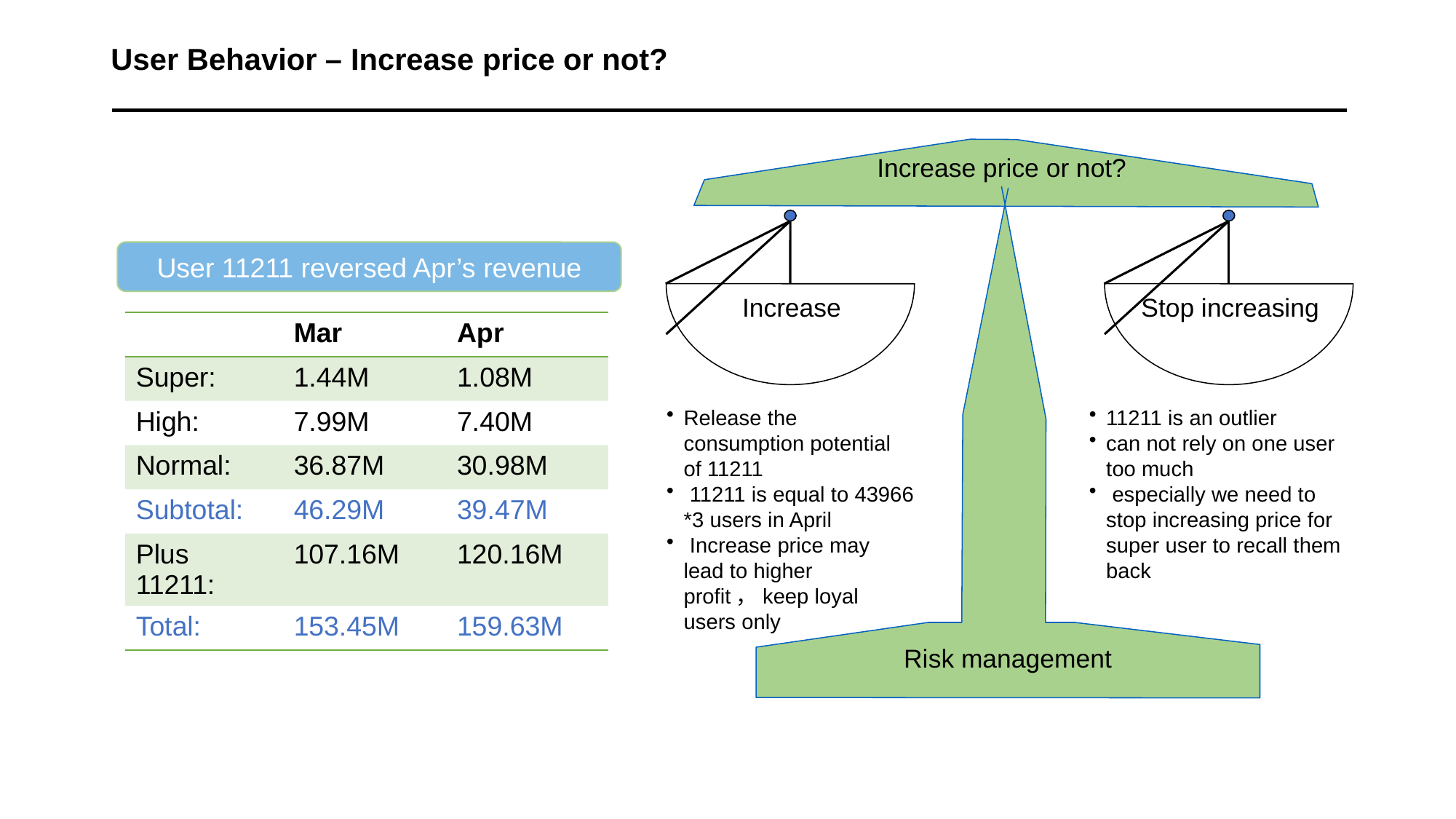

# User Behavior – Increase price or not?

Increase price or not?

Increase
Stop increasing
Release the consumption potential of 11211
 11211 is equal to 43966 *3 users in April
 Increase price may lead to higher profit，keep loyal users only
11211 is an outlier
can not rely on one user too much
 especially we need to stop increasing price for super user to recall them back
Risk management
User 11211 reversed Apr’s revenue
|  | Mar | Apr |
| --- | --- | --- |
| Super: | 1.44M | 1.08M |
| High: | 7.99M | 7.40M |
| Normal: | 36.87M | 30.98M |
| Subtotal: | 46.29M | 39.47M |
| Plus 11211: | 107.16M | 120.16M |
| Total: | 153.45M | 159.63M |